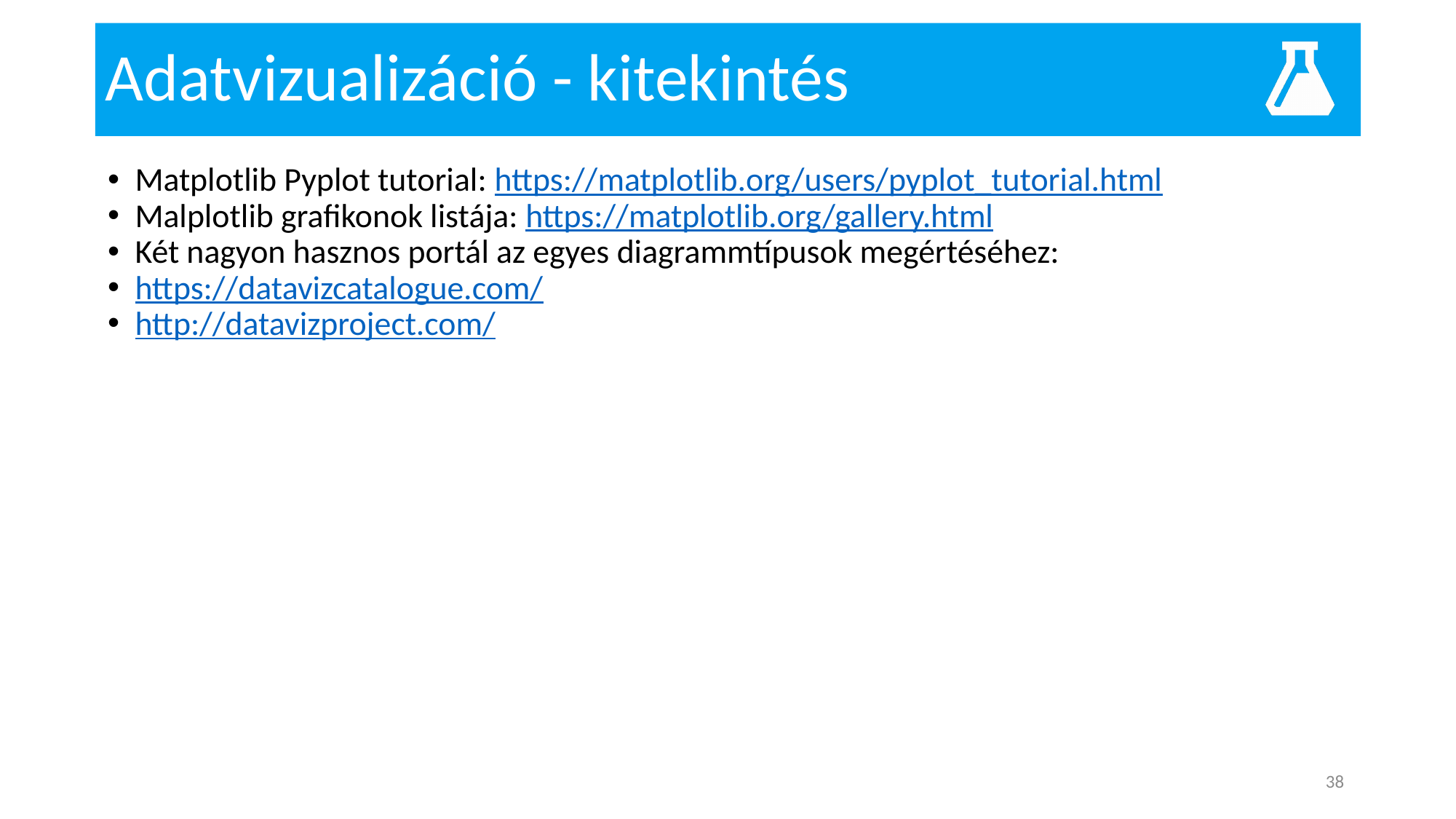

# Adatvizualizáció - kitekintés
Matplotlib Pyplot tutorial: https://matplotlib.org/users/pyplot_tutorial.html
Malplotlib grafikonok listája: https://matplotlib.org/gallery.html
Két nagyon hasznos portál az egyes diagrammtípusok megértéséhez:
https://datavizcatalogue.com/
http://datavizproject.com/

38